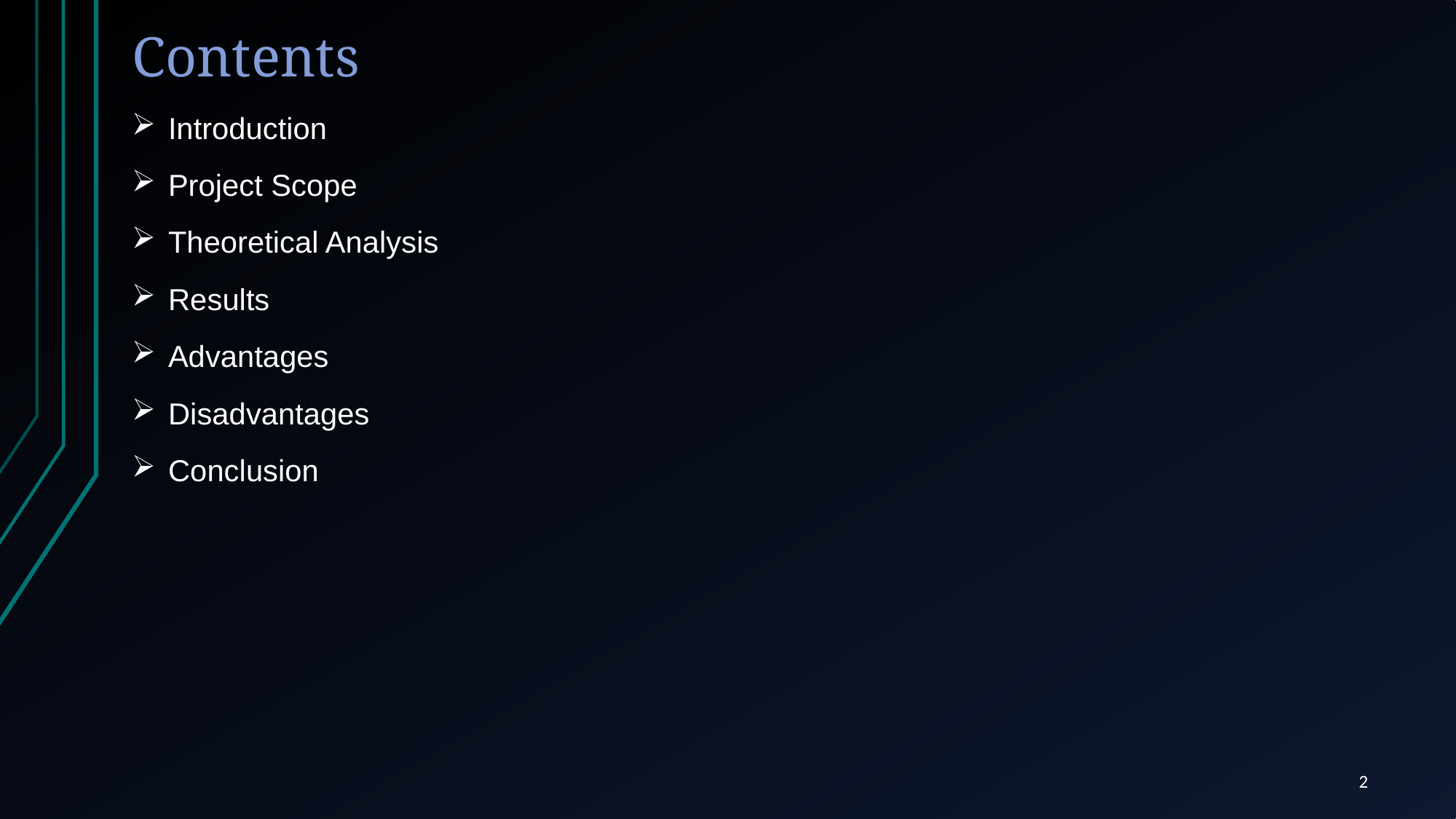

Contents
Introduction
Project Scope
Theoretical Analysis
Results
Advantages
Disadvantages
Conclusion
2